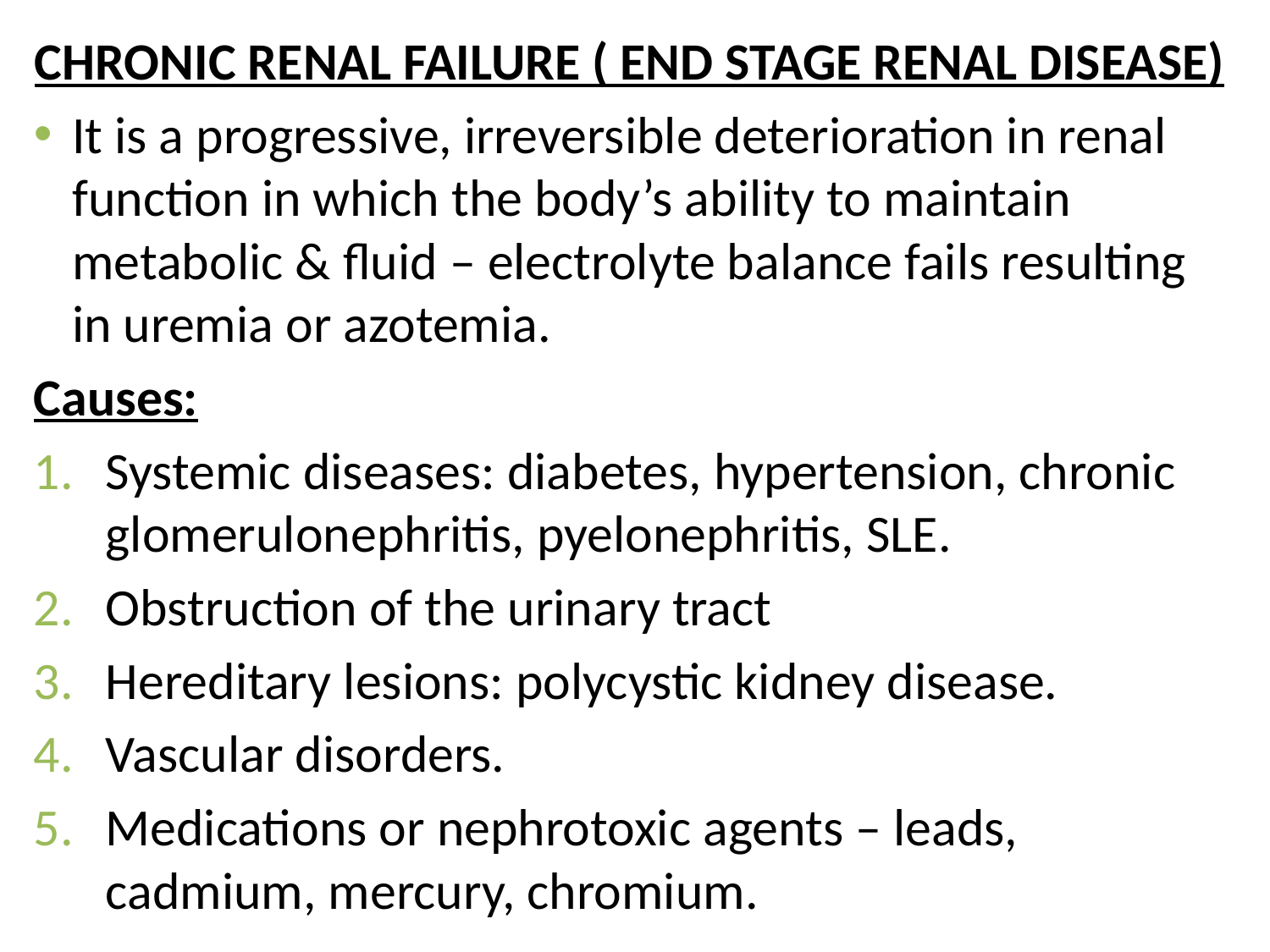

#
CHRONIC RENAL FAILURE ( END STAGE RENAL DISEASE)
It is a progressive, irreversible deterioration in renal function in which the body’s ability to maintain metabolic & fluid – electrolyte balance fails resulting in uremia or azotemia.
Causes:
Systemic diseases: diabetes, hypertension, chronic glomerulonephritis, pyelonephritis, SLE.
Obstruction of the urinary tract
Hereditary lesions: polycystic kidney disease.
Vascular disorders.
Medications or nephrotoxic agents – leads, cadmium, mercury, chromium.